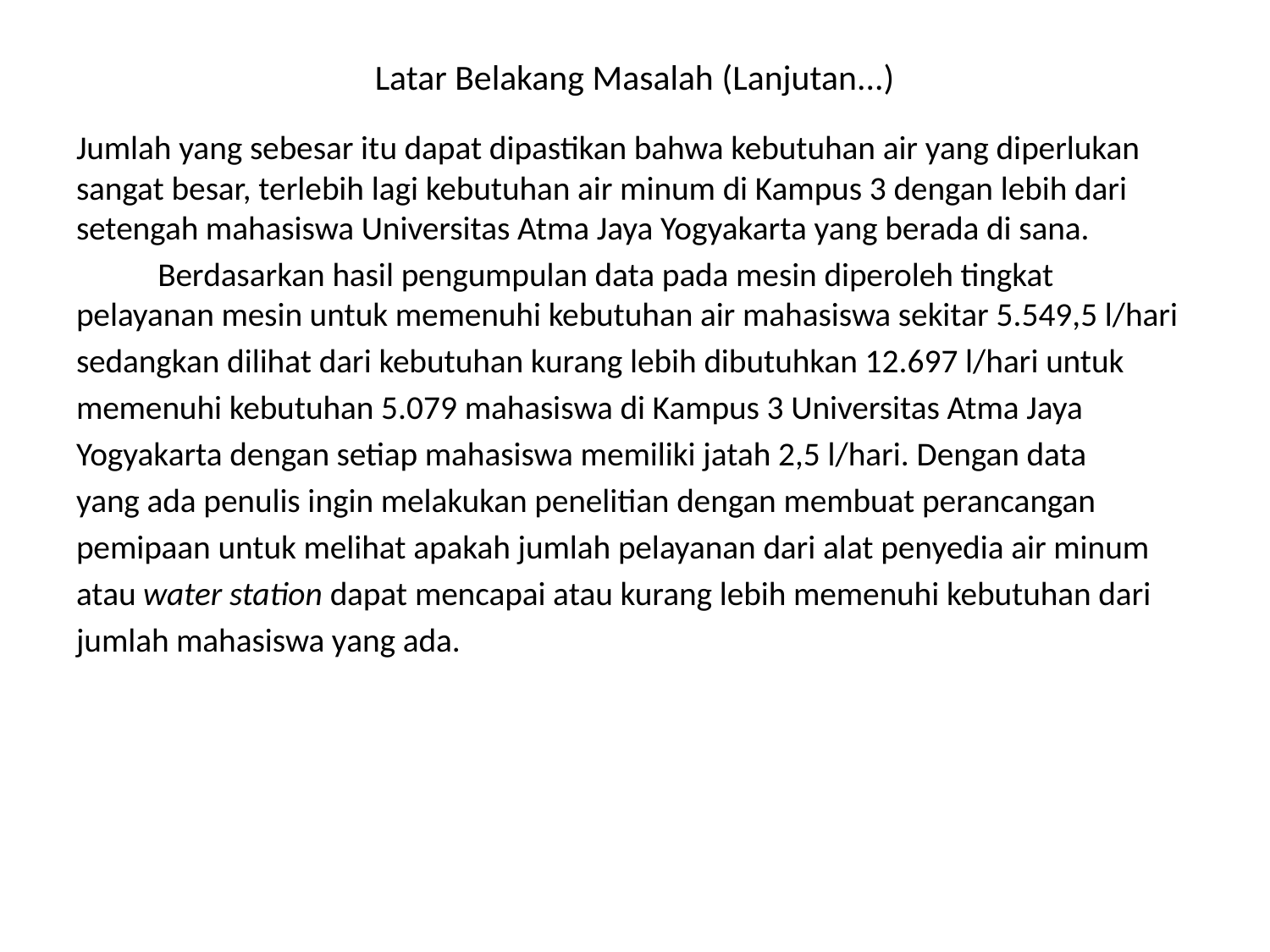

# Latar Belakang Masalah (Lanjutan...)
Jumlah yang sebesar itu dapat dipastikan bahwa kebutuhan air yang diperlukan sangat besar, terlebih lagi kebutuhan air minum di Kampus 3 dengan lebih dari setengah mahasiswa Universitas Atma Jaya Yogyakarta yang berada di sana.
           Berdasarkan hasil pengumpulan data pada mesin diperoleh tingkat pelayanan mesin untuk memenuhi kebutuhan air mahasiswa sekitar 5.549,5 l/hari
sedangkan dilihat dari kebutuhan kurang lebih dibutuhkan 12.697 l/hari untuk
memenuhi kebutuhan 5.079 mahasiswa di Kampus 3 Universitas Atma Jaya
Yogyakarta dengan setiap mahasiswa memiliki jatah 2,5 l/hari. Dengan data
yang ada penulis ingin melakukan penelitian dengan membuat perancangan
pemipaan untuk melihat apakah jumlah pelayanan dari alat penyedia air minum
atau water station dapat mencapai atau kurang lebih memenuhi kebutuhan dari
jumlah mahasiswa yang ada.